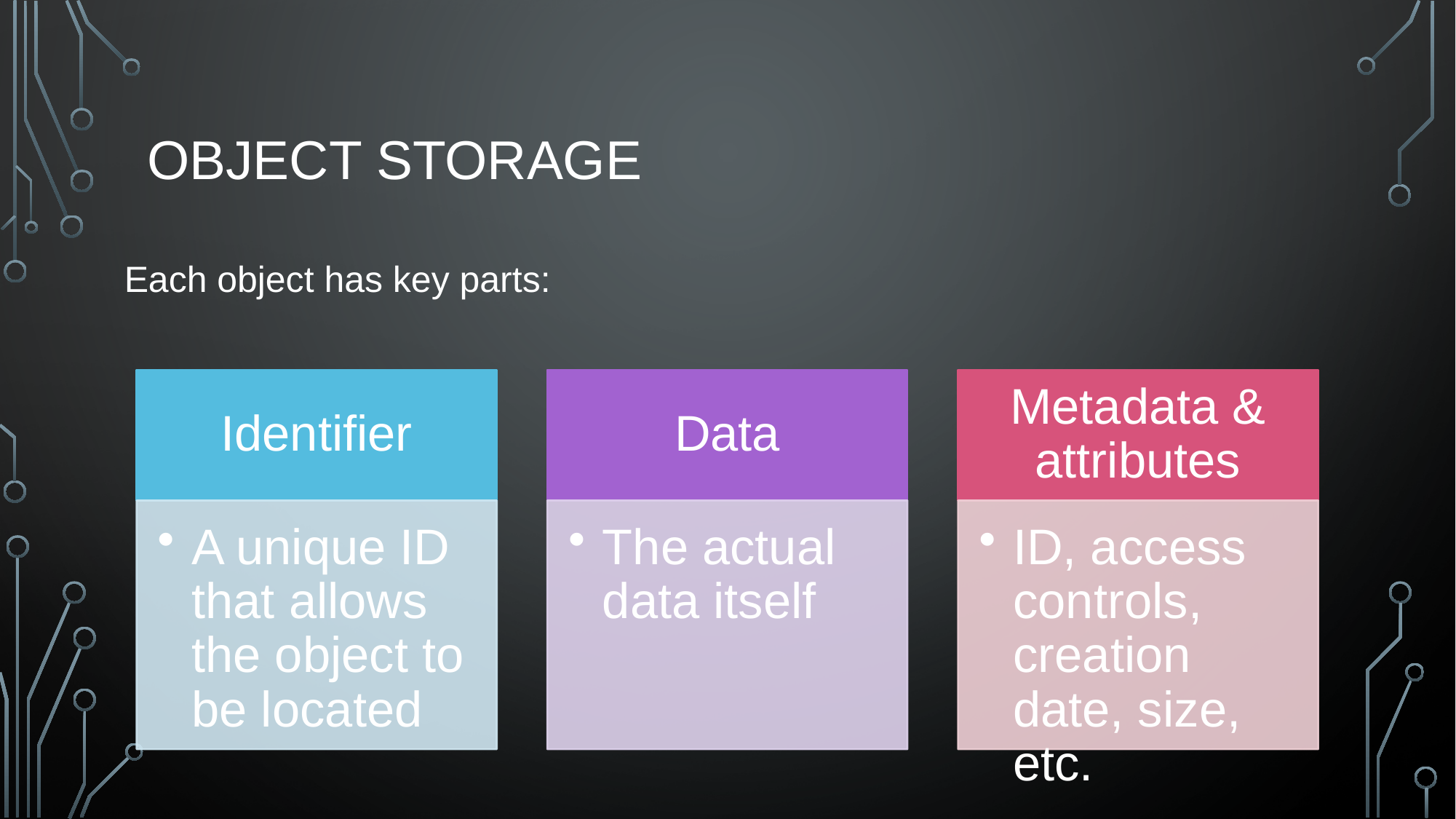

# Object Storage
Each object has key parts:
Identifier
A unique ID that allows the object to be located
Data
The actual data itself
Metadata & attributes
ID, access controls, creation date, size, etc.